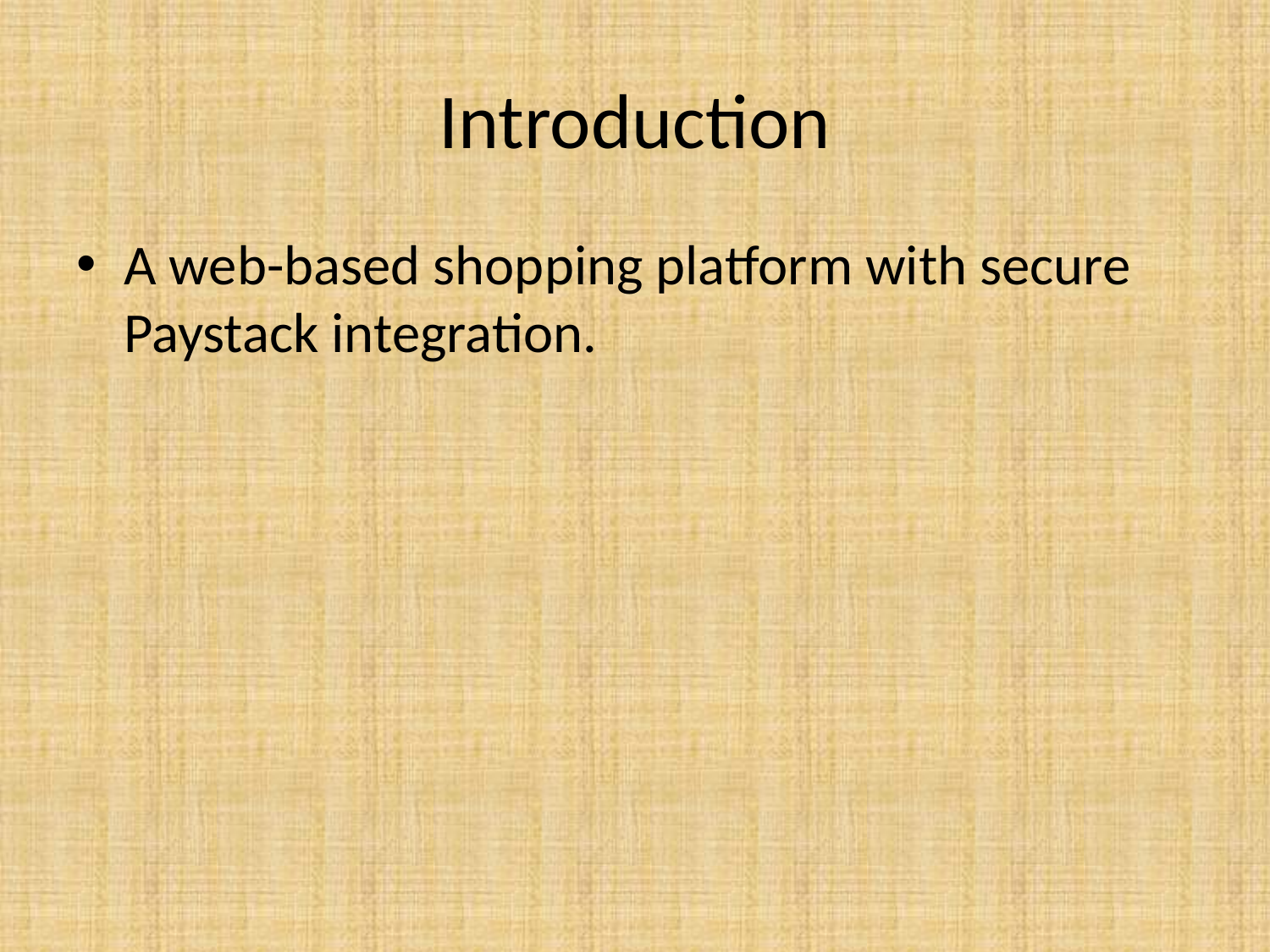

# Introduction
A web-based shopping platform with secure Paystack integration.